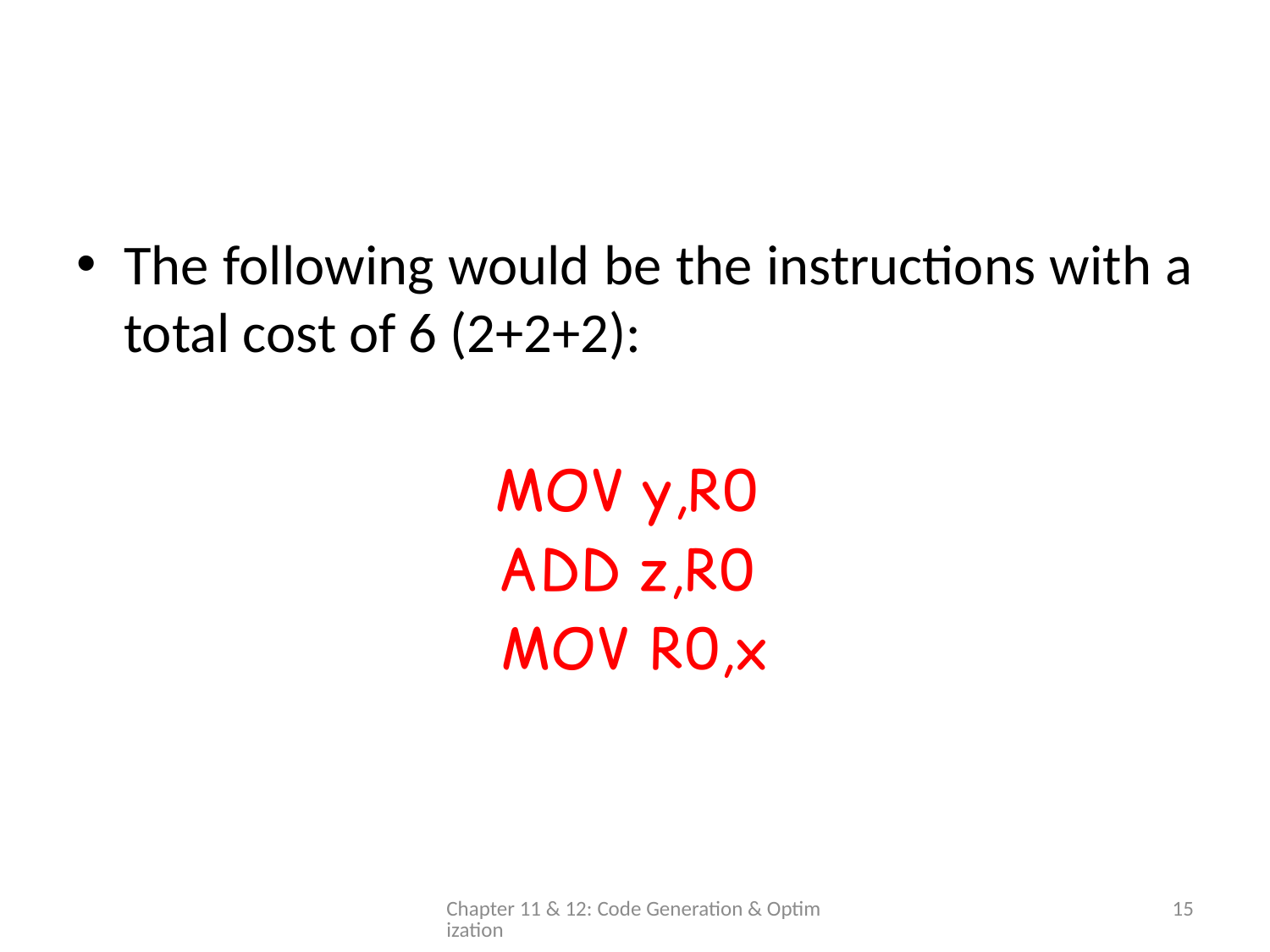

#
The following would be the instructions with a total cost of 6 (2+2+2):

MOV y,R0
ADD z,R0
MOV R0,x
Chapter 11 & 12: Code Generation & Optimization
15